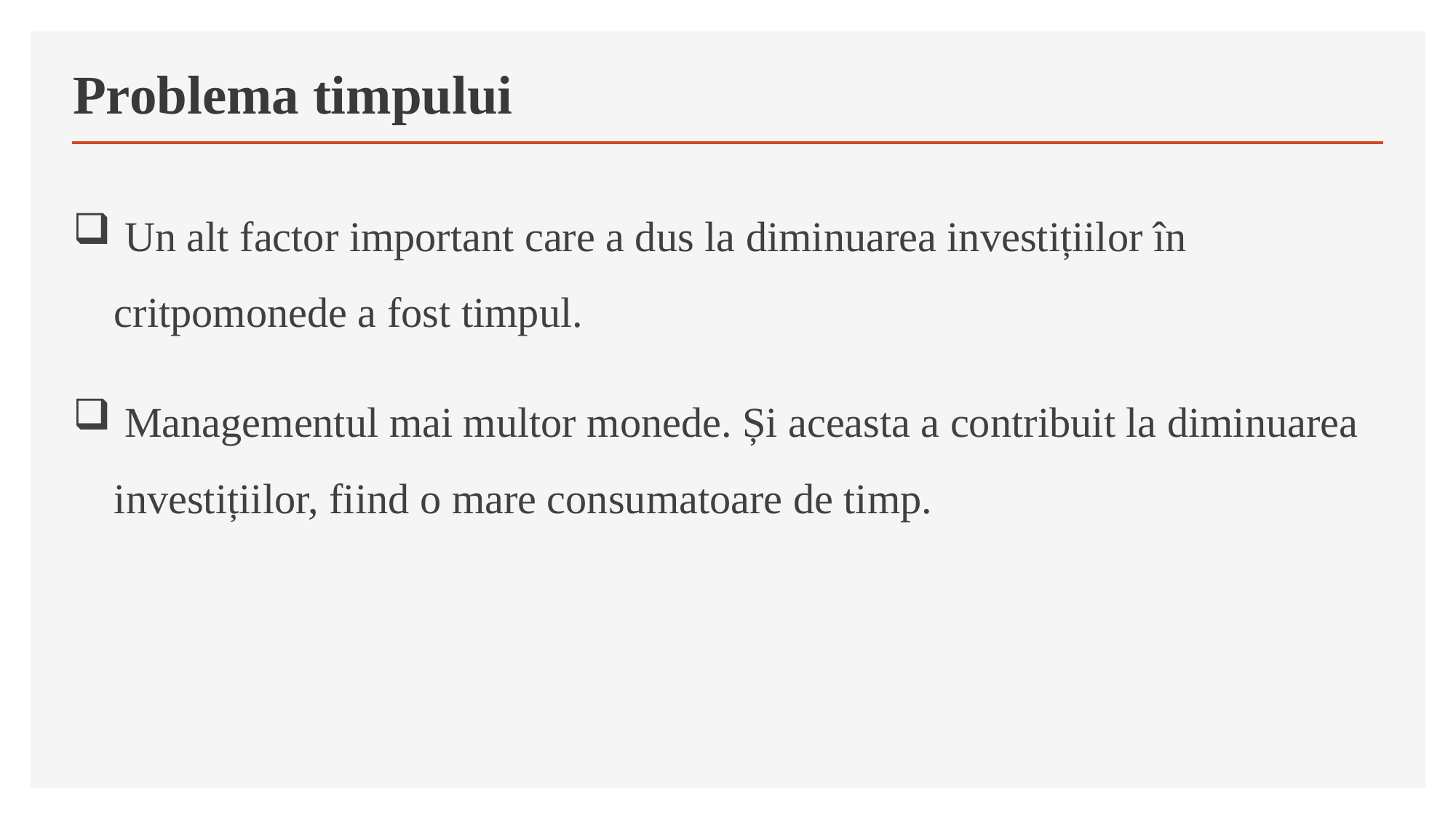

# Problema timpului
 Un alt factor important care a dus la diminuarea investițiilor în critpomonede a fost timpul.
 Managementul mai multor monede. Și aceasta a contribuit la diminuarea investițiilor, fiind o mare consumatoare de timp.